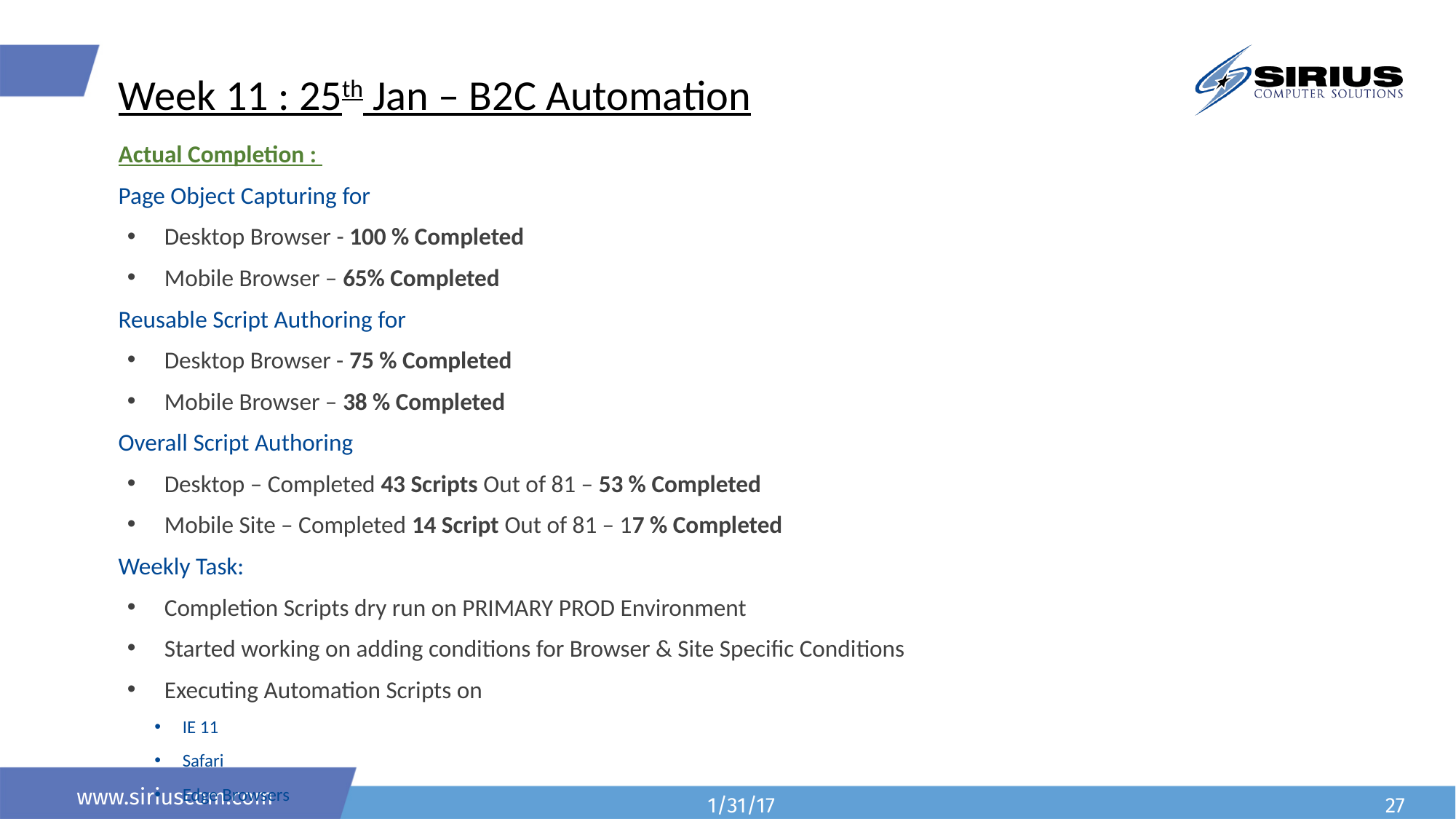

# Week 11 : 25th Jan – B2C Automation
Actual Completion :
Page Object Capturing for
Desktop Browser - 100 % Completed
Mobile Browser – 65% Completed
Reusable Script Authoring for
Desktop Browser - 75 % Completed
Mobile Browser – 38 % Completed
Overall Script Authoring
Desktop – Completed 43 Scripts Out of 81 – 53 % Completed
Mobile Site – Completed 14 Script Out of 81 – 17 % Completed
Weekly Task:
Completion Scripts dry run on PRIMARY PROD Environment
Started working on adding conditions for Browser & Site Specific Conditions
Executing Automation Scripts on
IE 11
Safari
Edge Browsers